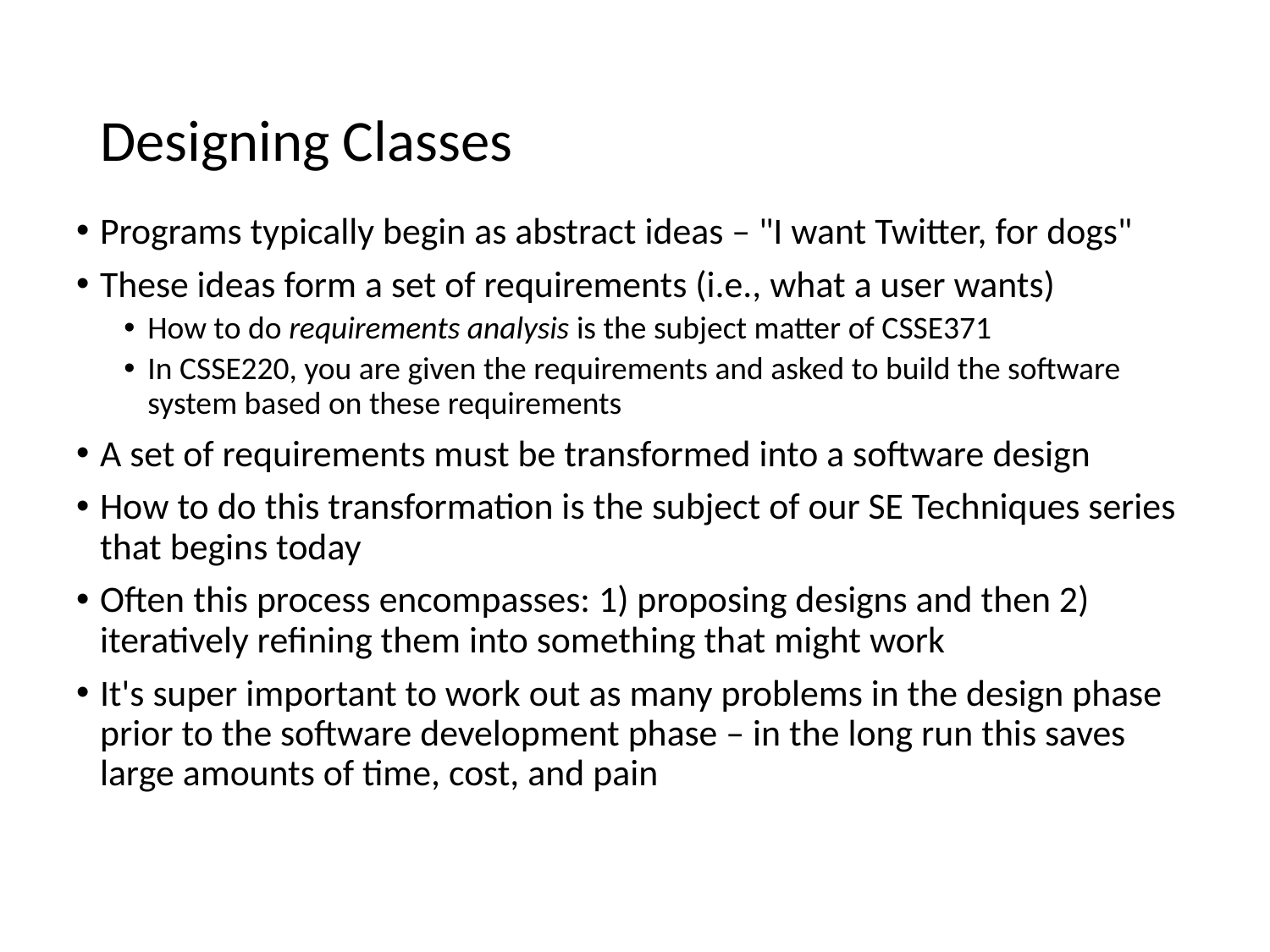

# Designing Classes
Programs typically begin as abstract ideas – "I want Twitter, for dogs"
These ideas form a set of requirements (i.e., what a user wants)
How to do requirements analysis is the subject matter of CSSE371
In CSSE220, you are given the requirements and asked to build the software system based on these requirements
A set of requirements must be transformed into a software design
How to do this transformation is the subject of our SE Techniques series that begins today
Often this process encompasses: 1) proposing designs and then 2) iteratively refining them into something that might work
It's super important to work out as many problems in the design phase prior to the software development phase – in the long run this saves large amounts of time, cost, and pain